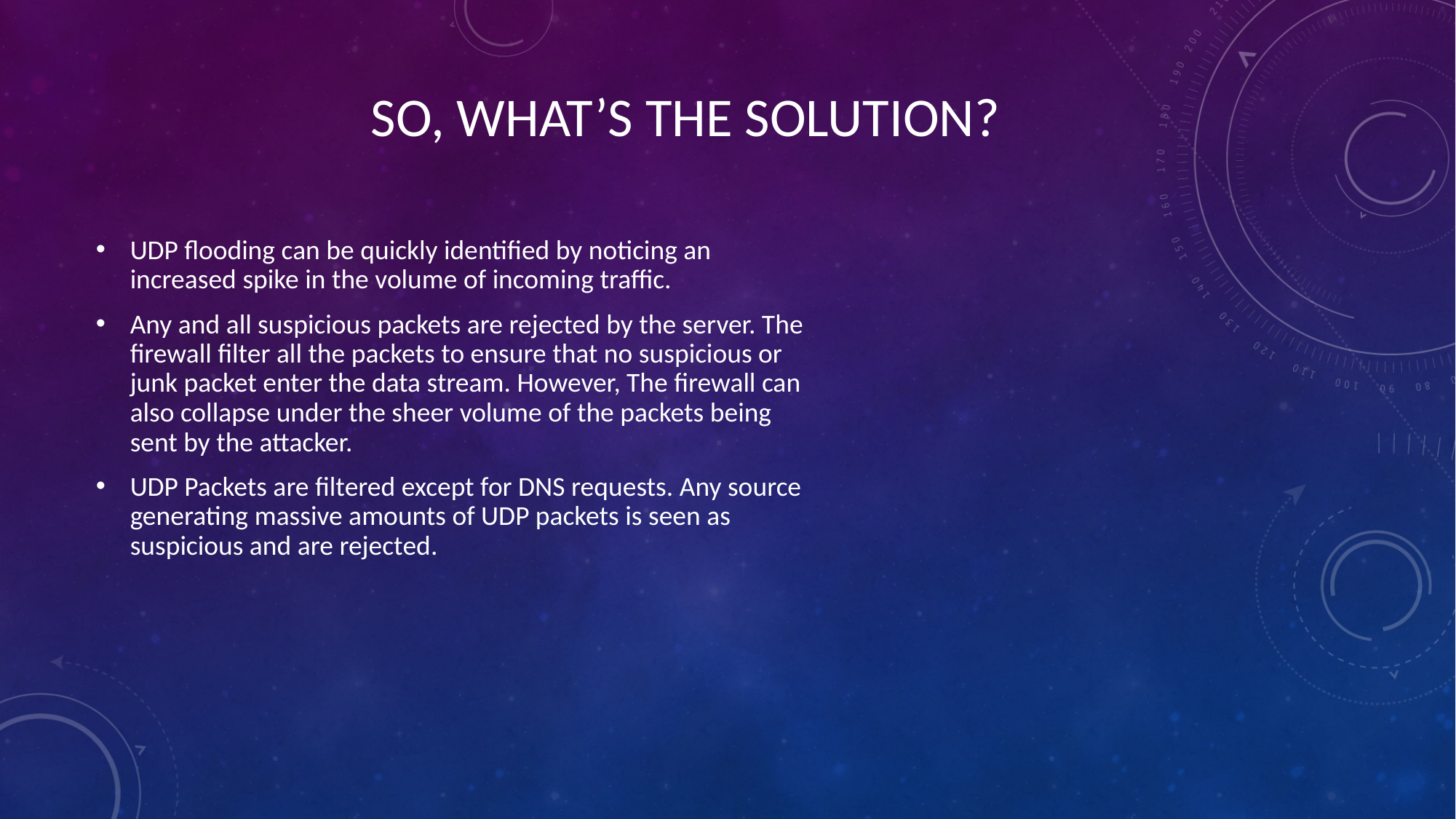

# So, What’s the solution?
UDP flooding can be quickly identified by noticing an increased spike in the volume of incoming traffic.
Any and all suspicious packets are rejected by the server. The firewall filter all the packets to ensure that no suspicious or junk packet enter the data stream. However, The firewall can also collapse under the sheer volume of the packets being sent by the attacker.
UDP Packets are filtered except for DNS requests. Any source generating massive amounts of UDP packets is seen as suspicious and are rejected.